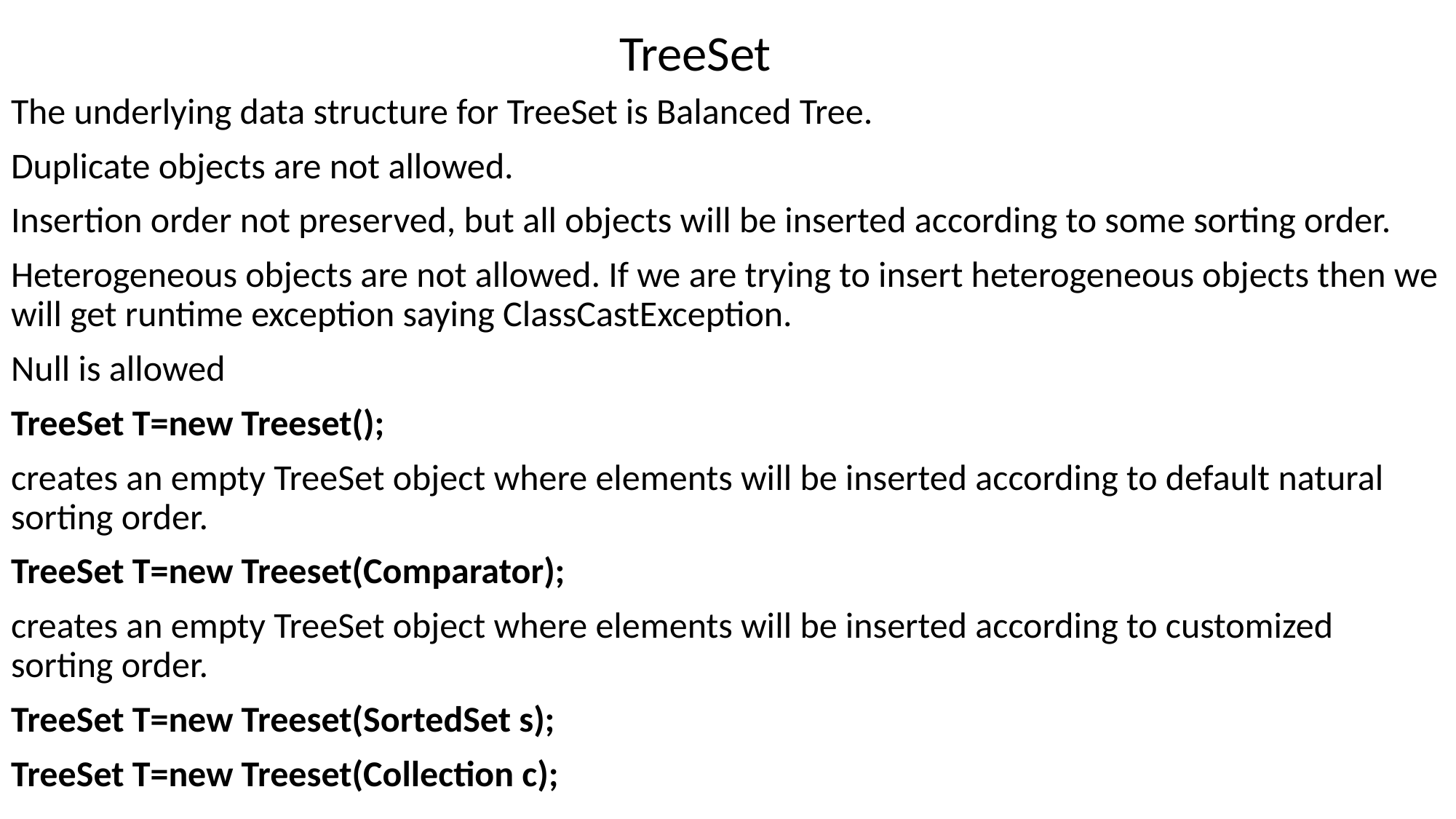

# TreeSet
The underlying data structure for TreeSet is Balanced Tree.
Duplicate objects are not allowed.
Insertion order not preserved, but all objects will be inserted according to some sorting order.
Heterogeneous objects are not allowed. If we are trying to insert heterogeneous objects then we will get runtime exception saying ClassCastException.
Null is allowed
TreeSet T=new Treeset();
creates an empty TreeSet object where elements will be inserted according to default natural sorting order.
TreeSet T=new Treeset(Comparator);
creates an empty TreeSet object where elements will be inserted according to customized sorting order.
TreeSet T=new Treeset(SortedSet s);
TreeSet T=new Treeset(Collection c);